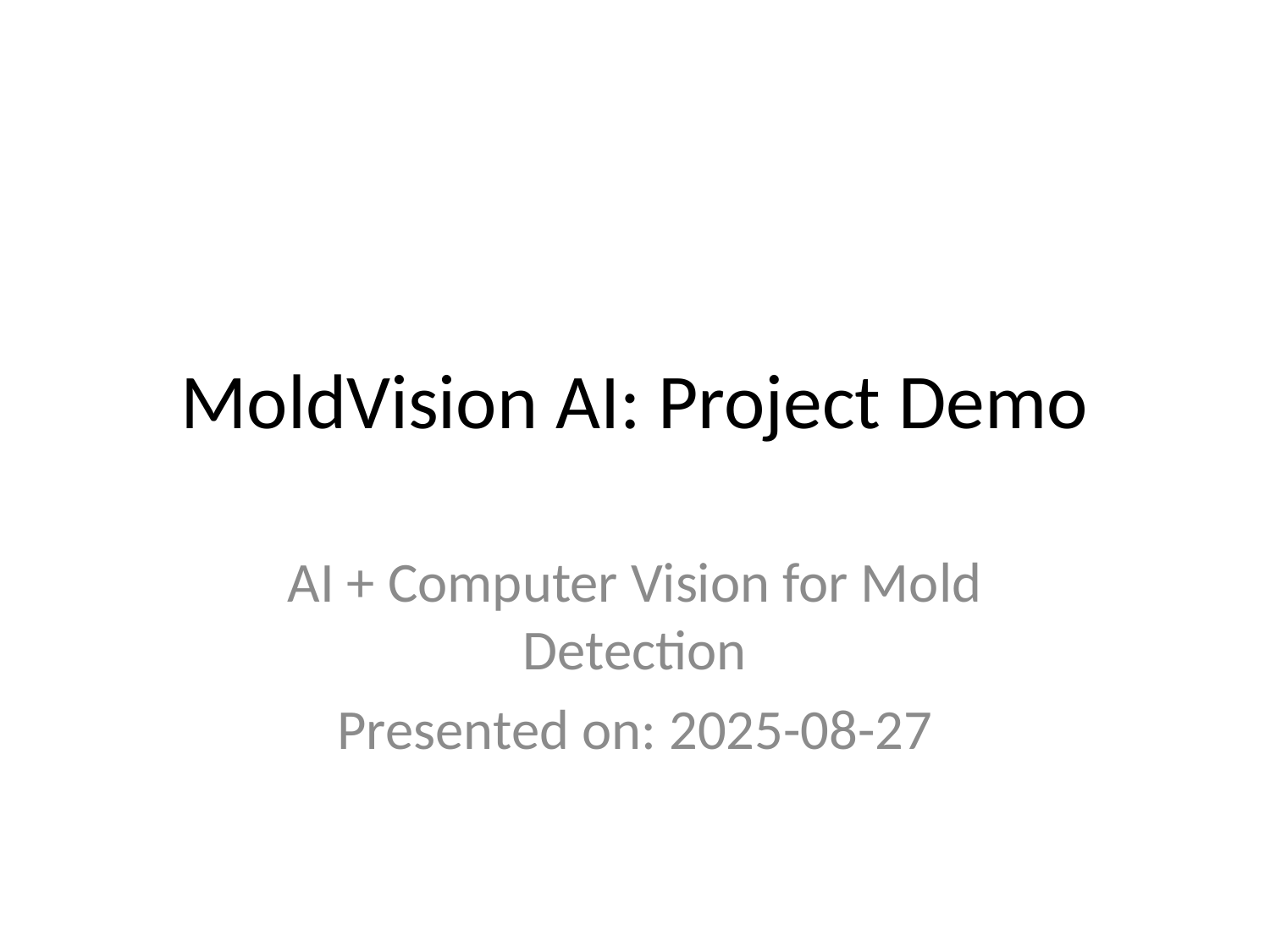

# MoldVision AI: Project Demo
AI + Computer Vision for Mold Detection
Presented on: 2025-08-27